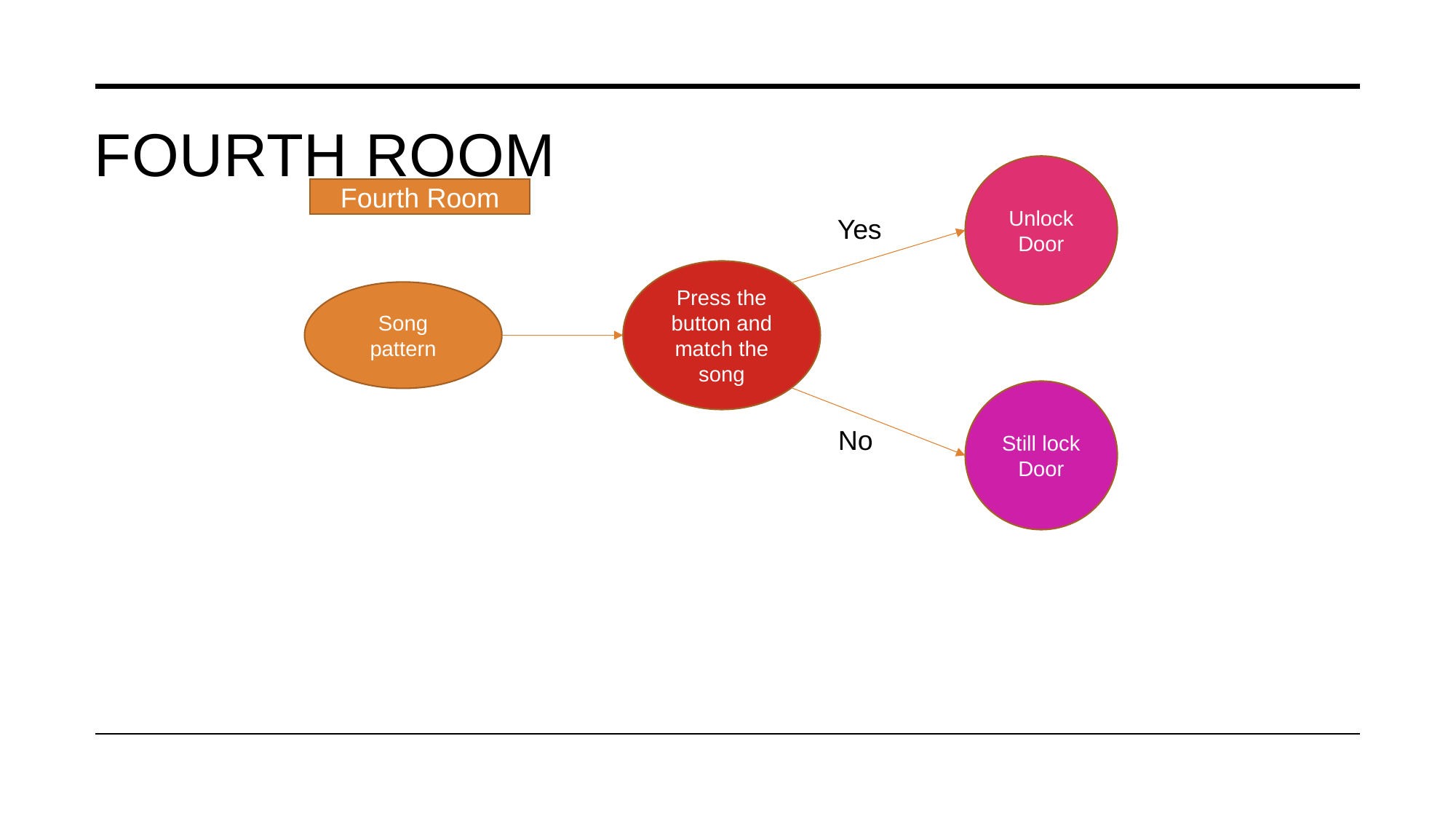

# Fourth room
Unlock Door
Fourth Room
Yes
Press the button and match the song
Song pattern
Still lock Door
No